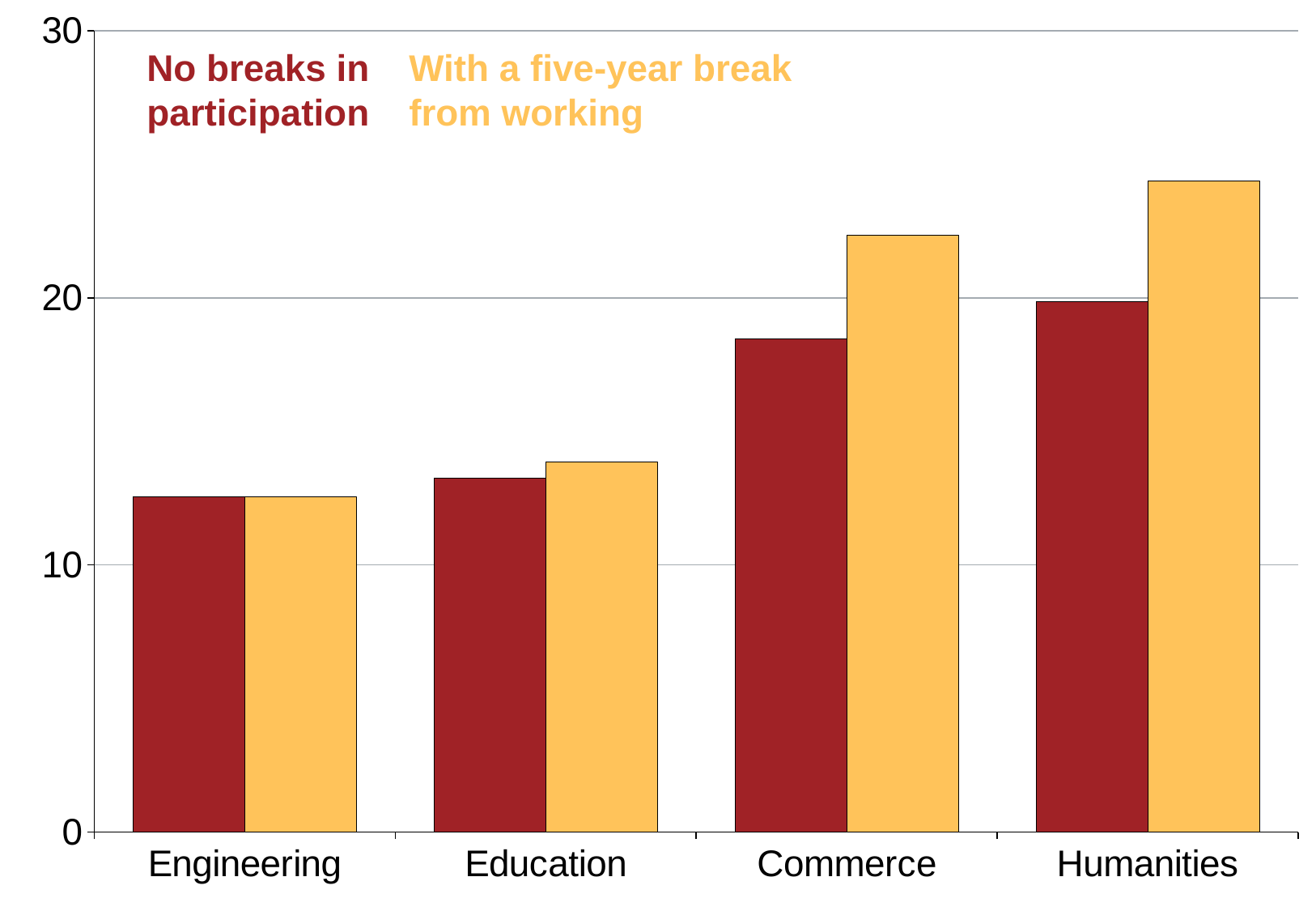

### Chart

| Category | No breaks | Break (between 30 to 34) |
|---|---|---|
| Engineering | 12.56210084178035 | 12.56210084178035 |
| Education | 13.24319991967471 | 13.86891458211577 |
| Commerce | 18.4809288661286 | 22.36051117237441 |
| Humanities | 19.85466779495129 | 24.38803833367631 |
No breaks in
participation
With a five-year break
from working